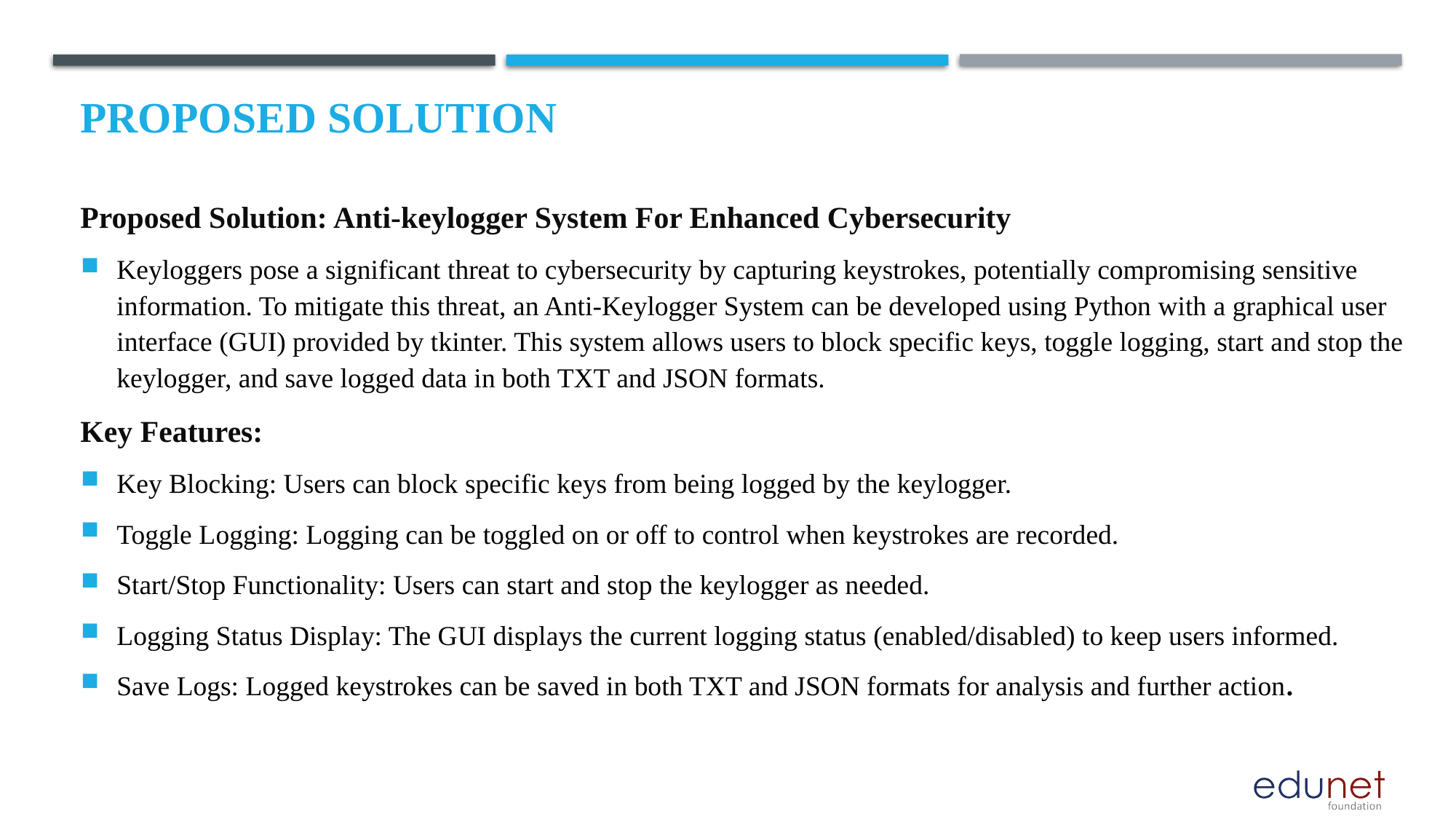

# Proposed Solution
Proposed Solution: Anti-keylogger System For Enhanced Cybersecurity
Keyloggers pose a significant threat to cybersecurity by capturing keystrokes, potentially compromising sensitive information. To mitigate this threat, an Anti-Keylogger System can be developed using Python with a graphical user interface (GUI) provided by tkinter. This system allows users to block specific keys, toggle logging, start and stop the keylogger, and save logged data in both TXT and JSON formats.
Key Features:
Key Blocking: Users can block specific keys from being logged by the keylogger.
Toggle Logging: Logging can be toggled on or off to control when keystrokes are recorded.
Start/Stop Functionality: Users can start and stop the keylogger as needed.
Logging Status Display: The GUI displays the current logging status (enabled/disabled) to keep users informed.
Save Logs: Logged keystrokes can be saved in both TXT and JSON formats for analysis and further action.